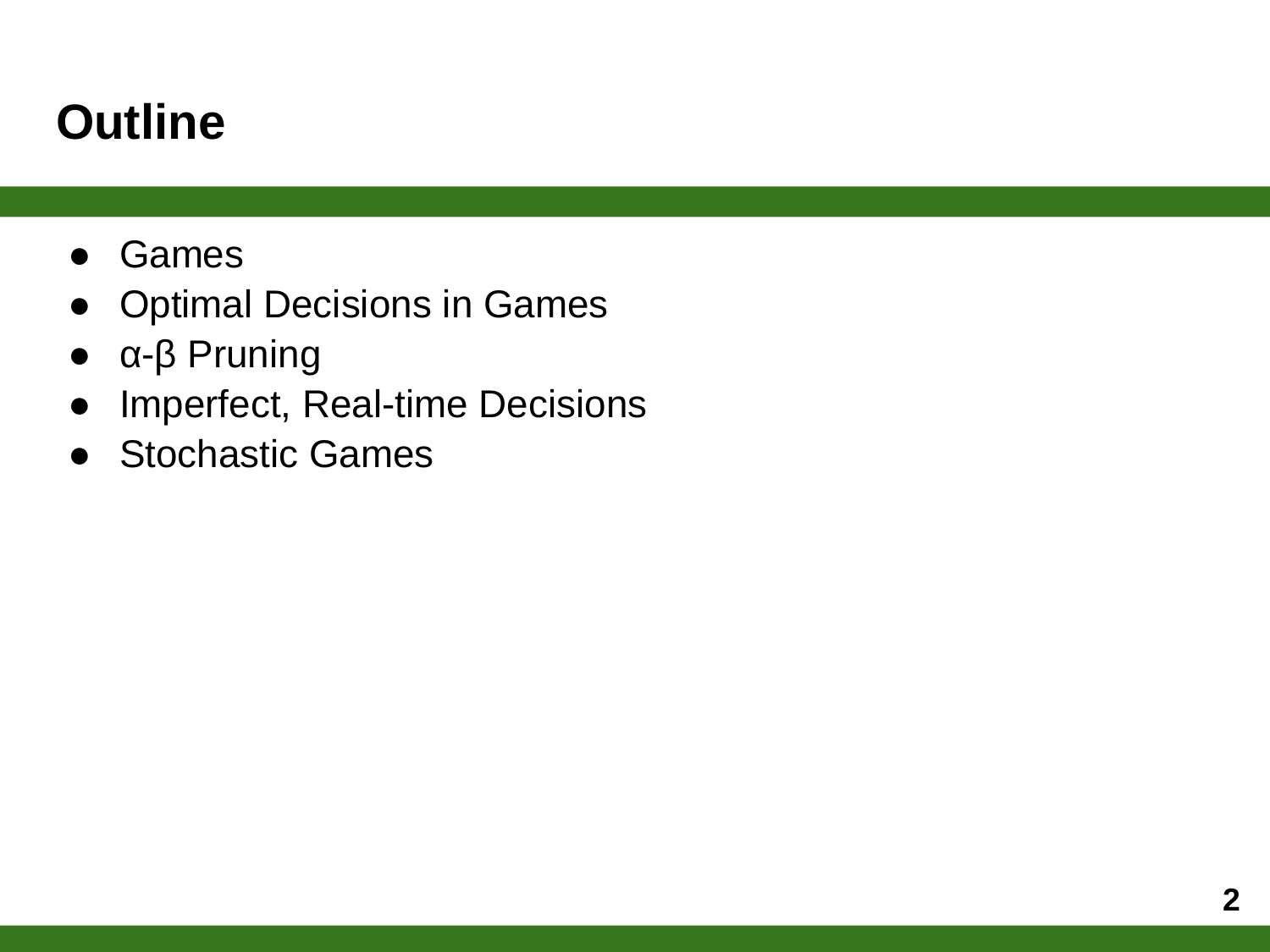

# Outline
Games
Optimal Decisions in Games
α-β Pruning
Imperfect, Real-time Decisions
Stochastic Games
2